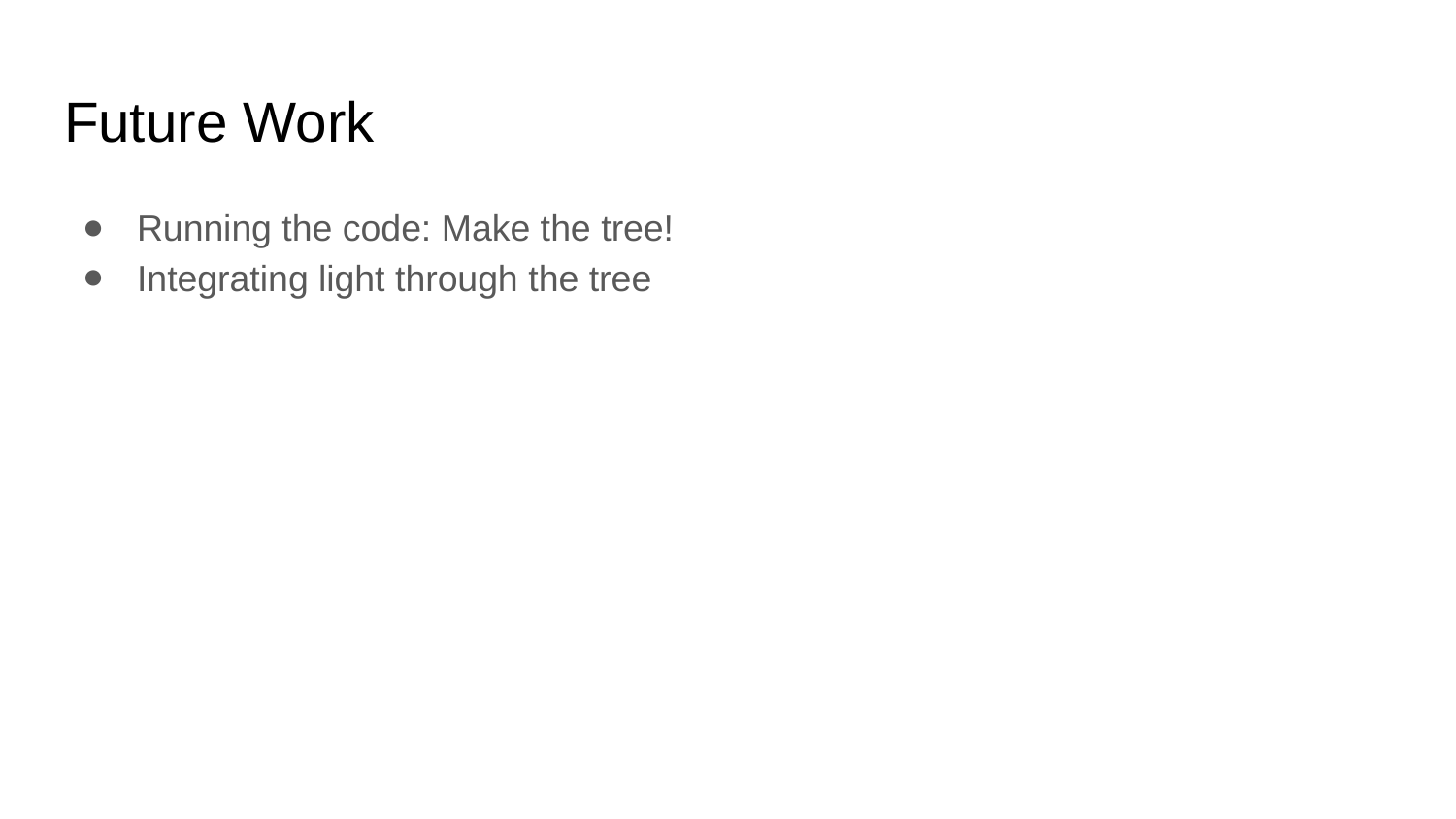

# Future Work
Running the code: Make the tree!
Integrating light through the tree